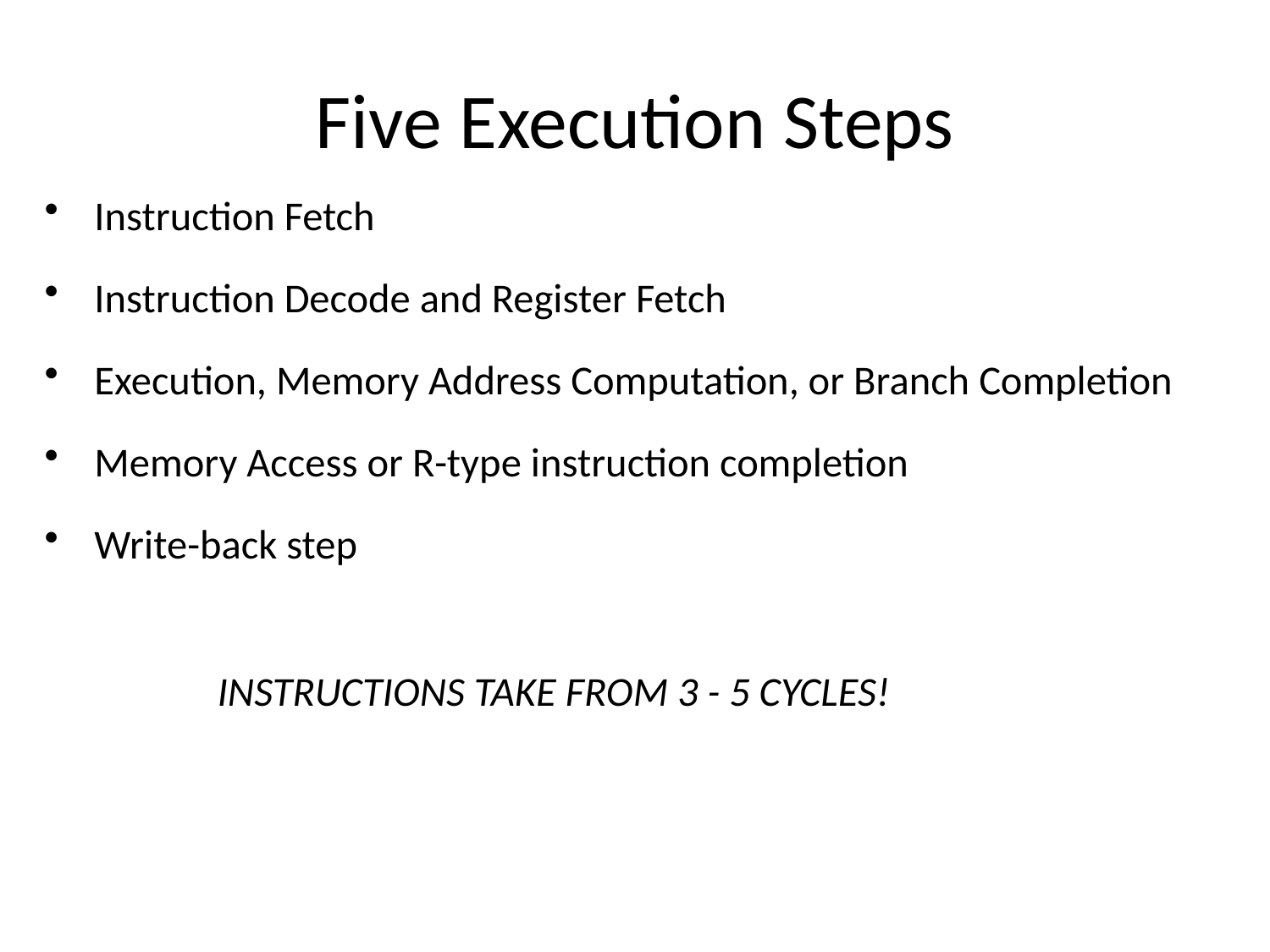

Five Execution Steps

Instruction Fetch
Instruction Decode and Register Fetch
Execution, Memory Address Computation, or Branch Completion
Memory Access or R-type instruction completion
Write-back step
	INSTRUCTIONS TAKE FROM 3 - 5 CYCLES!